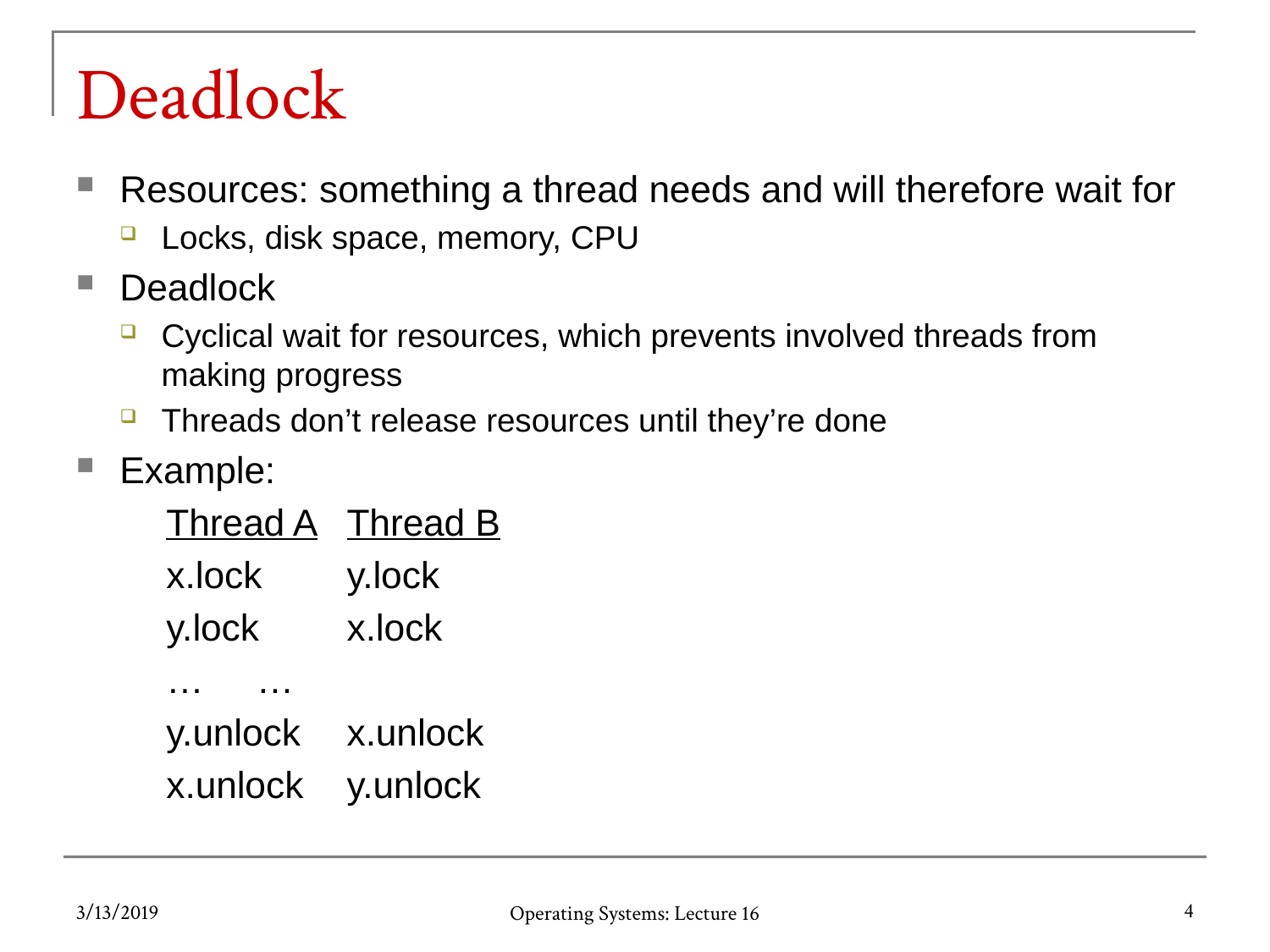

# Deadlock
Resources: something a thread needs and will therefore wait for
Locks, disk space, memory, CPU
Deadlock
Cyclical wait for resources, which prevents involved threads from making progress
Threads don’t release resources until they’re done
Example:
	Thread A		Thread B
	x.lock			y.lock
	y.lock			x.lock
	…			…
	y.unlock		x.unlock
	x.unlock		y.unlock
3/13/2019
4
Operating Systems: Lecture 16